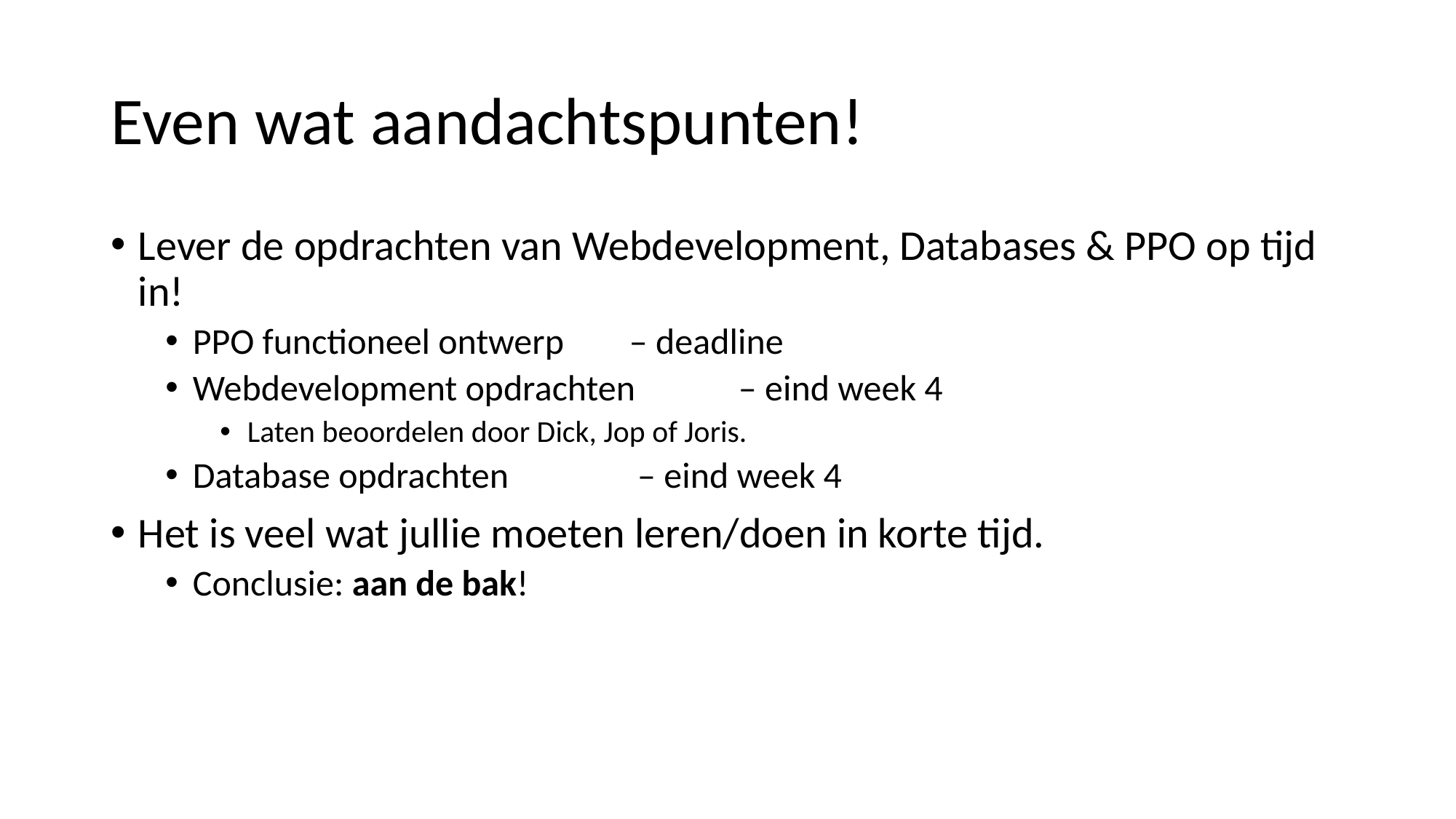

# Even wat aandachtspunten!
Lever de opdrachten van Webdevelopment, Databases & PPO op tijd in!
PPO functioneel ontwerp 	– deadline
Webdevelopment opdrachten 	– eind week 4
Laten beoordelen door Dick, Jop of Joris.
Database opdrachten		 – eind week 4
Het is veel wat jullie moeten leren/doen in korte tijd.
Conclusie: aan de bak!